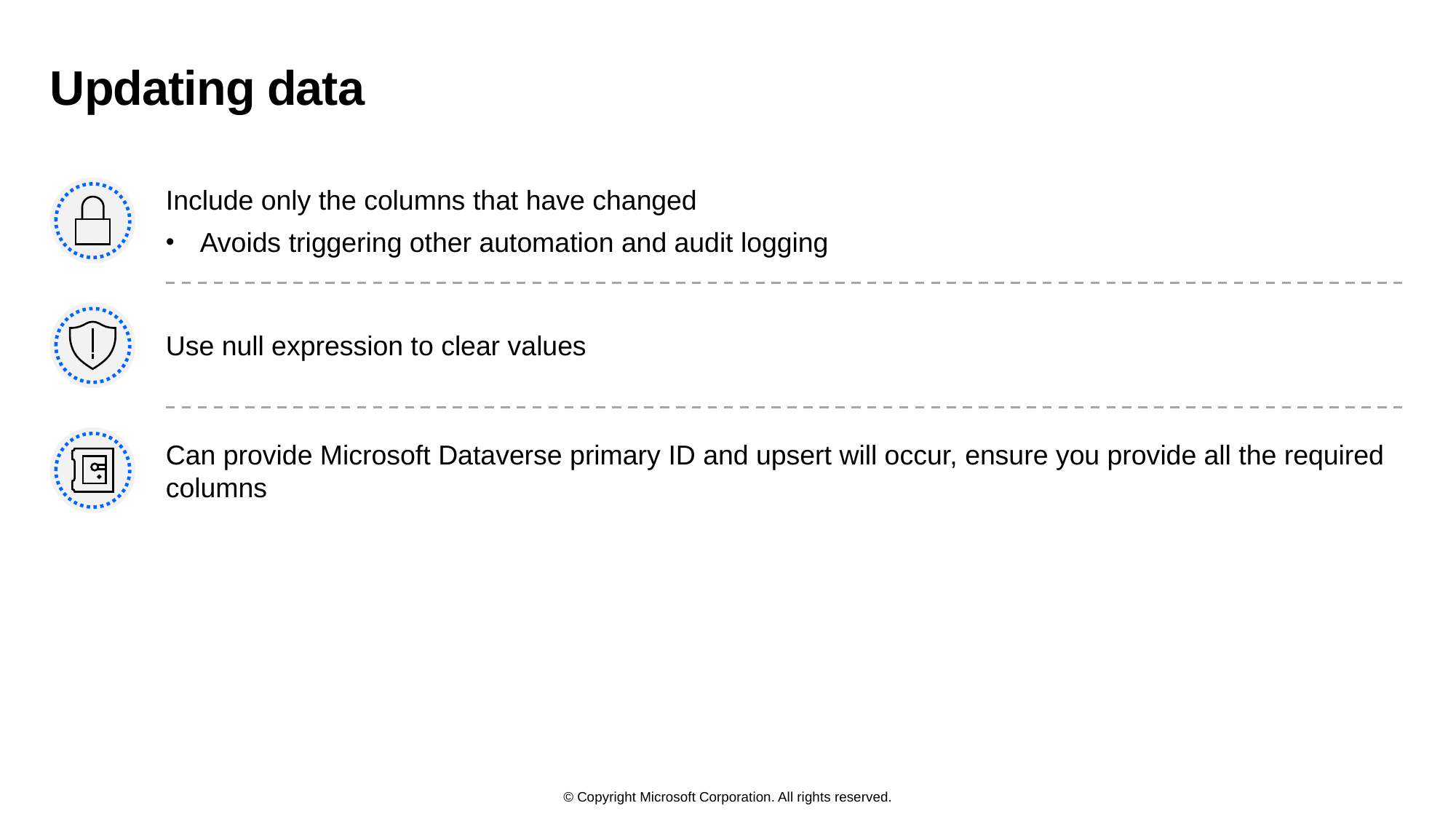

# Updating data

Include only the columns that have changed
Avoids triggering other automation and audit logging

Use null expression to clear values

Can provide Microsoft Dataverse primary ID and upsert will occur, ensure you provide all the required columns